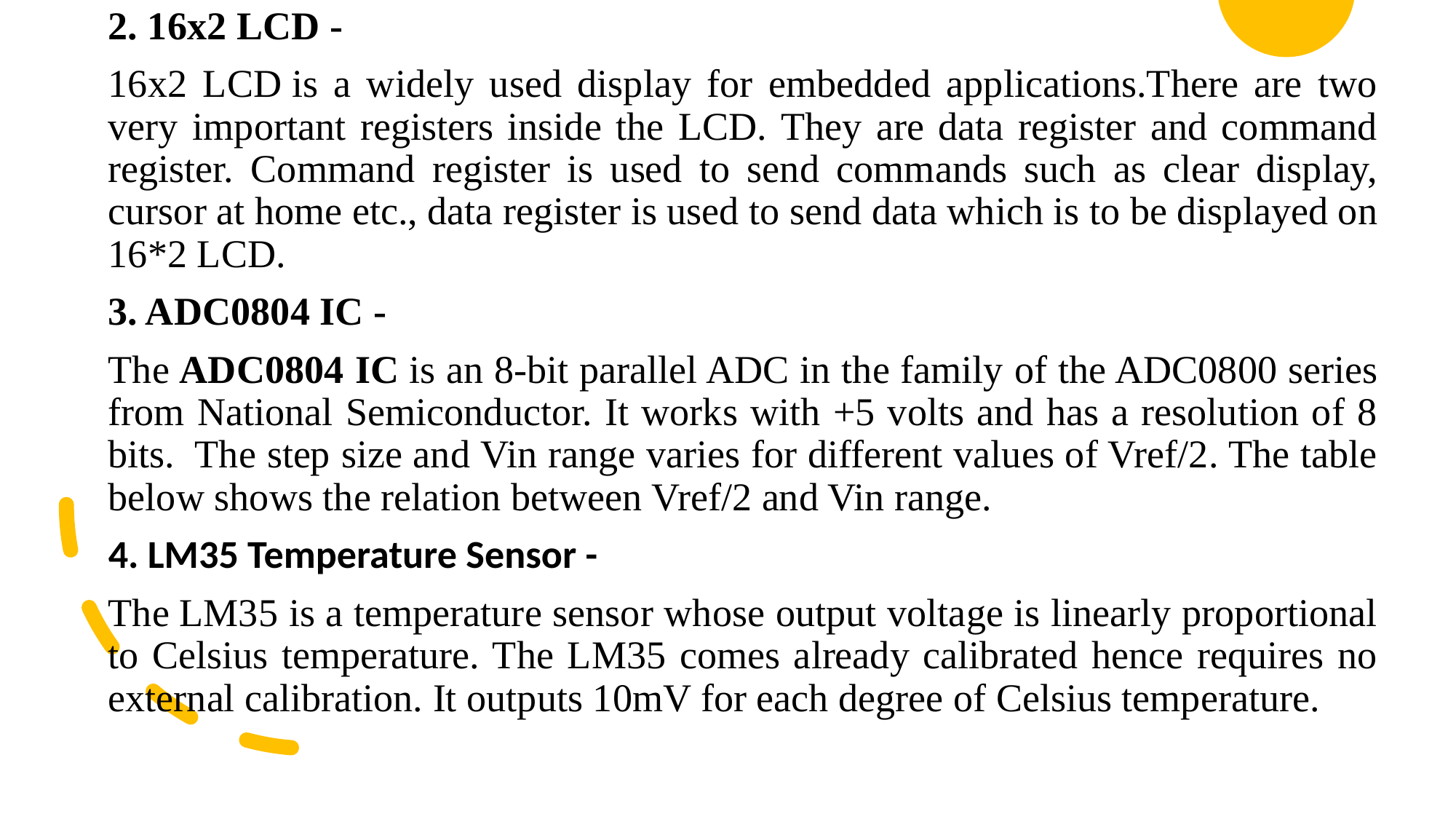

2. 16x2 LCD -
16x2 LCD is a widely used display for embedded applications.There are two very important registers inside the LCD. They are data register and command register. Command register is used to send commands such as clear display, cursor at home etc., data register is used to send data which is to be displayed on 16*2 LCD.
3. ADC0804 IC -
The ADC0804 IC is an 8-bit parallel ADC in the family of the ADC0800 series from National Semiconductor. It works with +5 volts and has a resolution of 8 bits.  The step size and Vin range varies for different values of Vref/2. The table below shows the relation between Vref/2 and Vin range.
4. LM35 Temperature Sensor -
The LM35 is a temperature sensor whose output voltage is linearly proportional to Celsius temperature. The LM35 comes already calibrated hence requires no external calibration. It outputs 10mV for each degree of Celsius temperature.